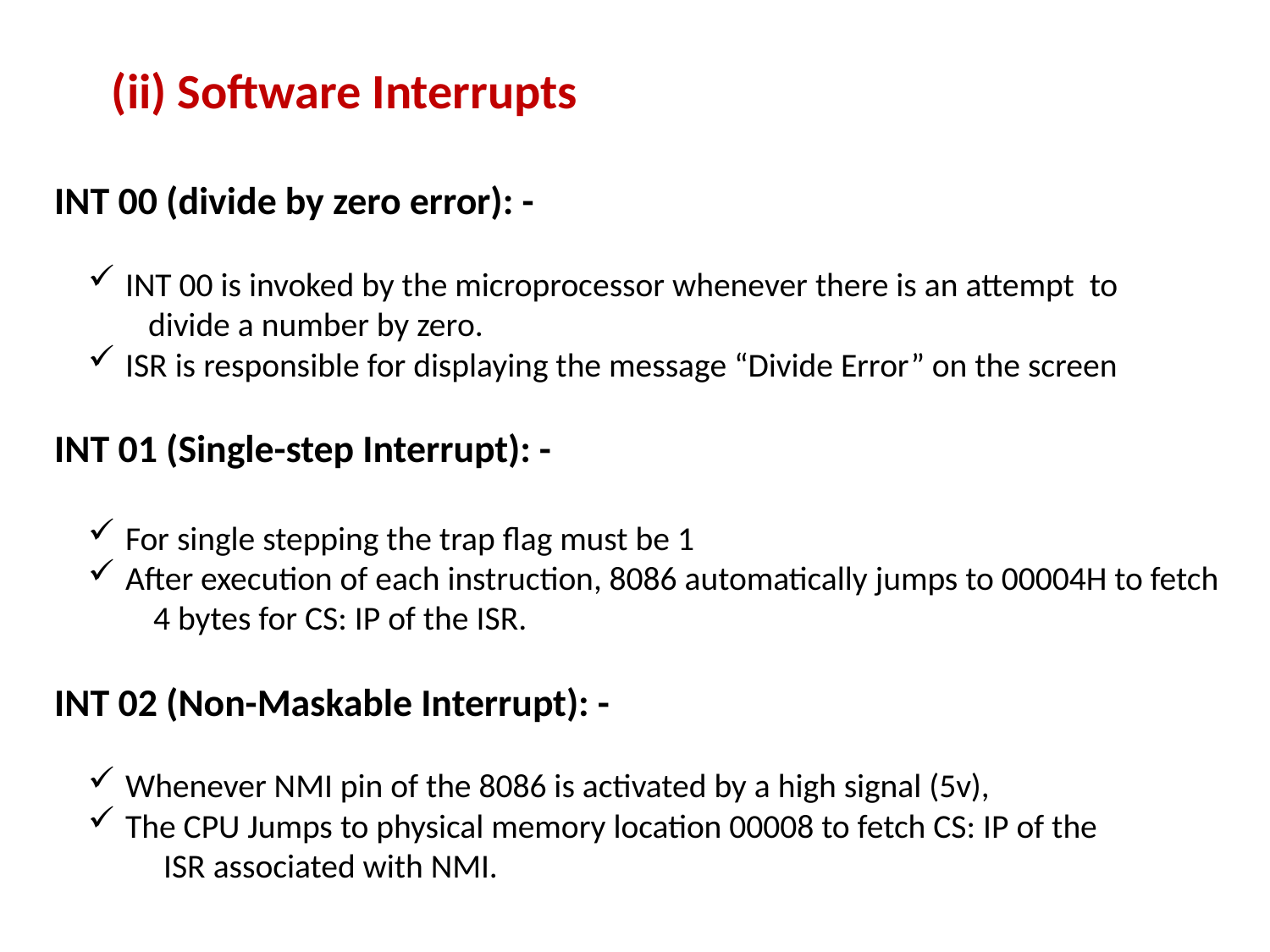

(ii) Software Interrupts
INT 00 (divide by zero error): -

 INT 00 is invoked by the microprocessor whenever there is an attempt  to
    divide a number by zero.
 ISR is responsible for displaying the message “Divide Error” on the screen

INT 01 (Single-step Interrupt): -

 For single stepping the trap flag must be 1
 After execution of each instruction, 8086 automatically jumps to 00004H to fetch
             4 bytes for CS: IP of the ISR.

INT 02 (Non-Maskable Interrupt): -

 Whenever NMI pin of the 8086 is activated by a high signal (5v),
 The CPU Jumps to physical memory location 00008 to fetch CS: IP of the
      ISR associated with NMI.